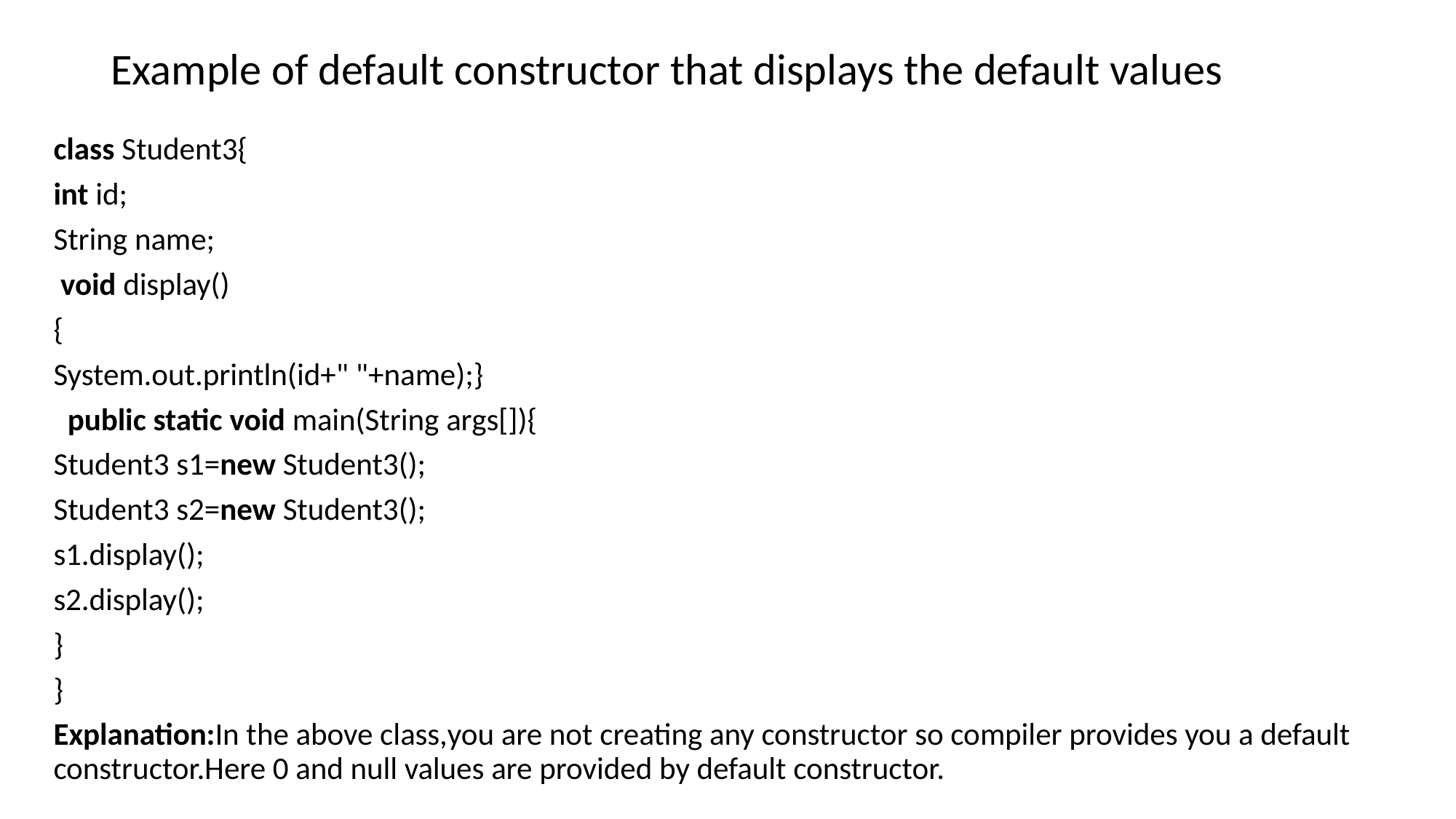

# Example of default constructor that displays the default values
class Student3{
int id;
String name;
 void display()
{
System.out.println(id+" "+name);}
  public static void main(String args[]){
Student3 s1=new Student3();
Student3 s2=new Student3();
s1.display();
s2.display();
}
}
Explanation:In the above class,you are not creating any constructor so compiler provides you a default constructor.Here 0 and null values are provided by default constructor.